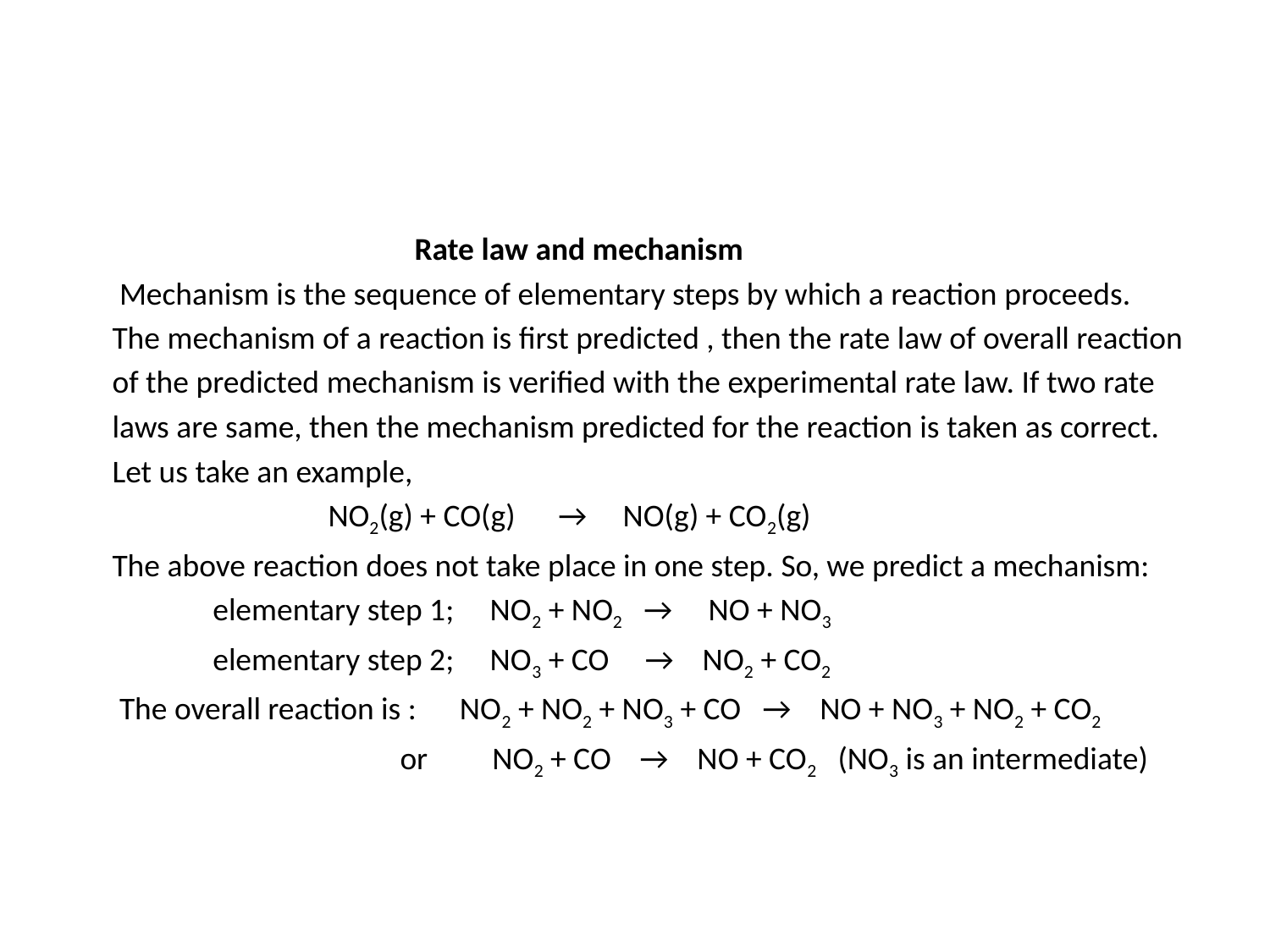

#
                                               Rate law and mechanism
      Mechanism is the sequence of elementary steps by which a reaction proceeds.
     The mechanism of a reaction is first predicted , then the rate law of overall reaction
     of the predicted mechanism is verified with the experimental rate law. If two rate
     laws are same, then the mechanism predicted for the reaction is taken as correct.
     Let us take an example,
                                   NO2(g) + CO(g)      →     NO(g) + CO2(g)
     The above reaction does not take place in one step. So, we predict a mechanism:
                   elementary step 1;     NO2 + NO2   →     NO + NO3
                   elementary step 2;     NO3 + CO     →    NO2 + CO2
      The overall reaction is :      NO2 + NO2 + NO3 + CO   →    NO + NO3 + NO2 + CO2
                                             or         NO2 + CO    →    NO + CO2   (NO3 is an intermediate)